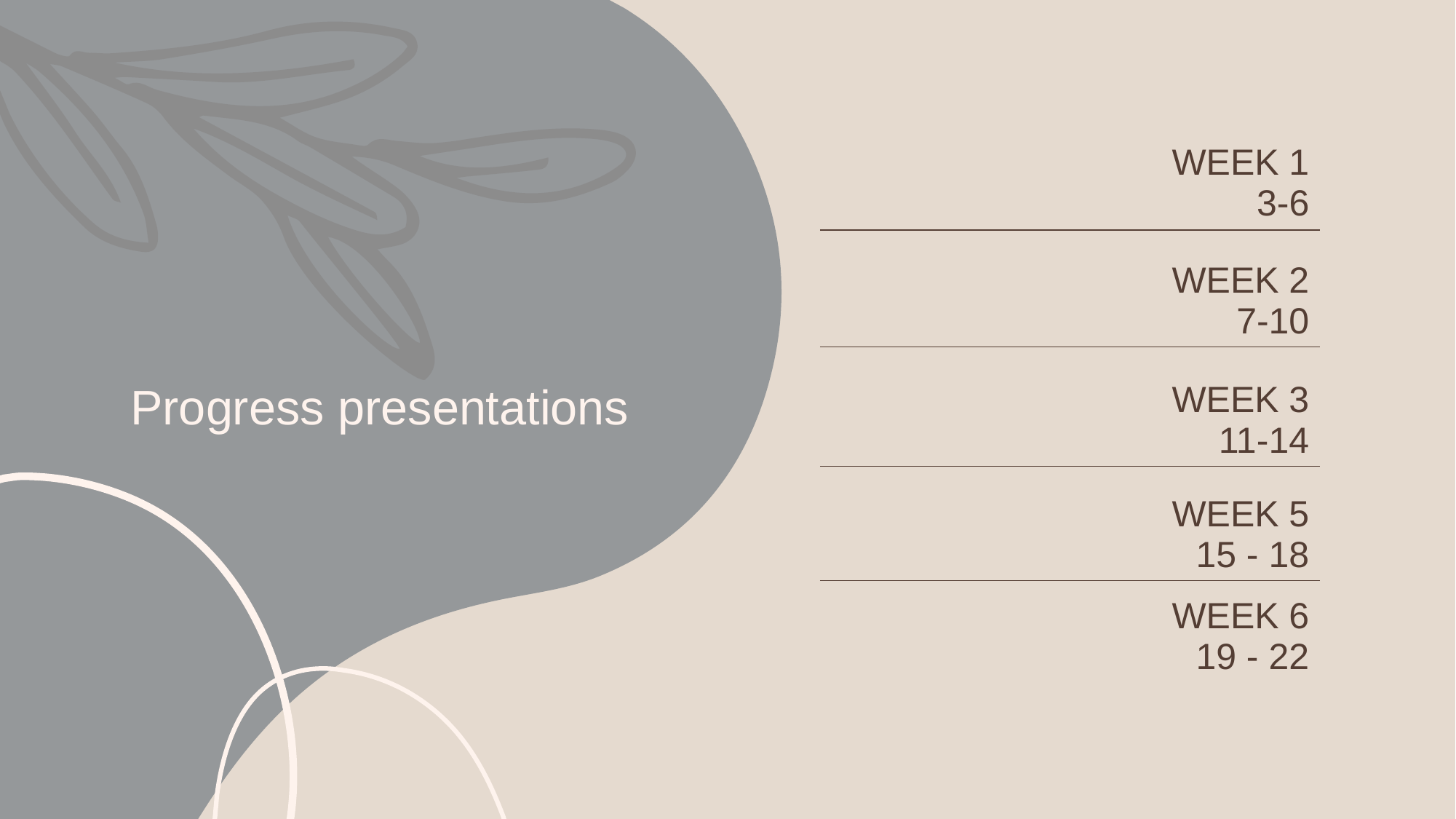

# Progress presentations
| WEEK 1 3-6 |
| --- |
| WEEK 2 7-10 |
| WEEK 3 11-14 |
| WEEK 5 15 - 18 |
| WEEK 6 19 - 22 |